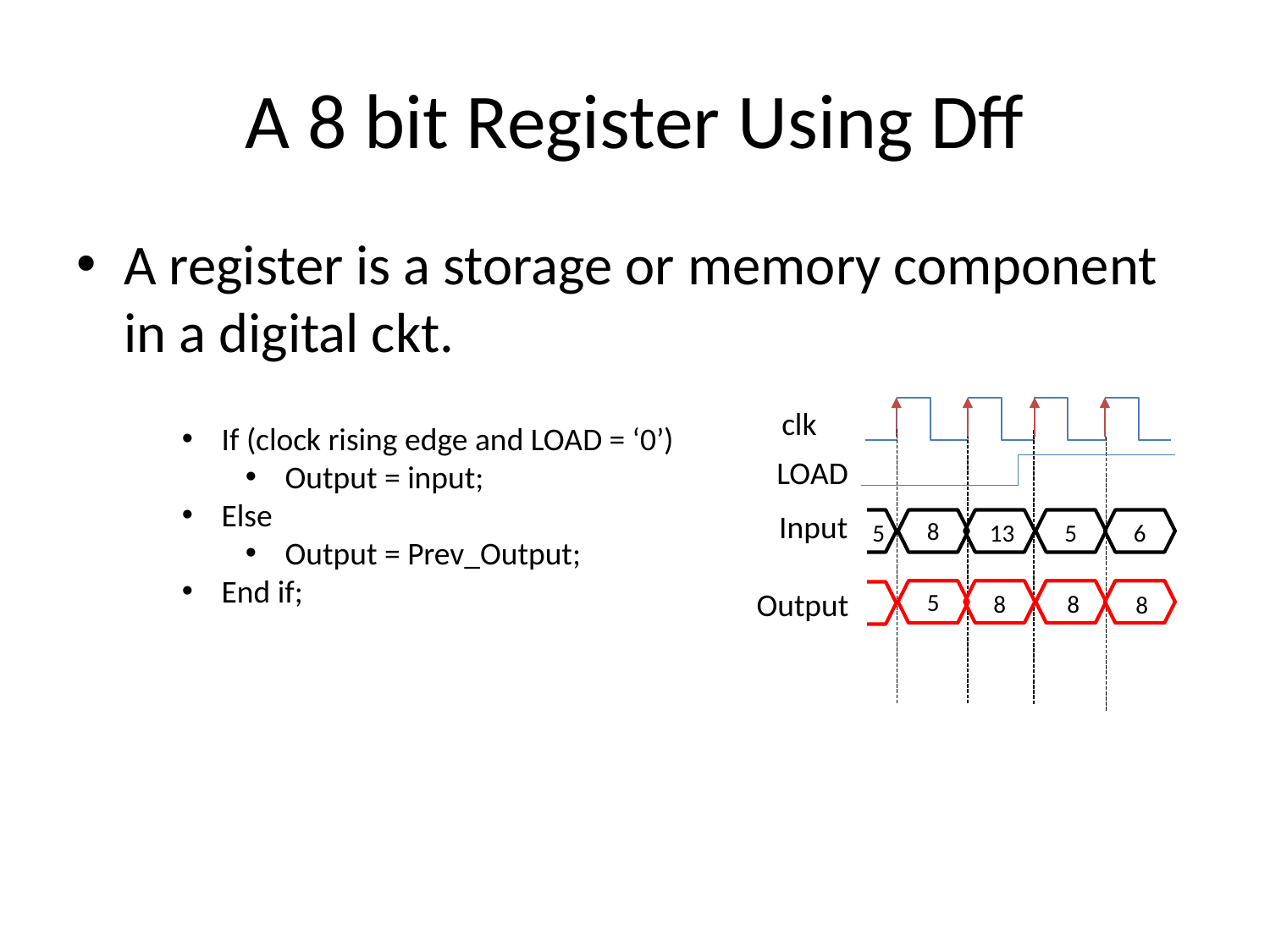

# A 8 bit Register Using Dff
A register is a storage or memory component in a digital ckt.

clk

If (clock rising edge and LOAD = ‘0’)
Output = input;
Else
Output = Prev_Output;
End if;
LOAD
Input
8
5
6
13
5
Output
5
8
8
8